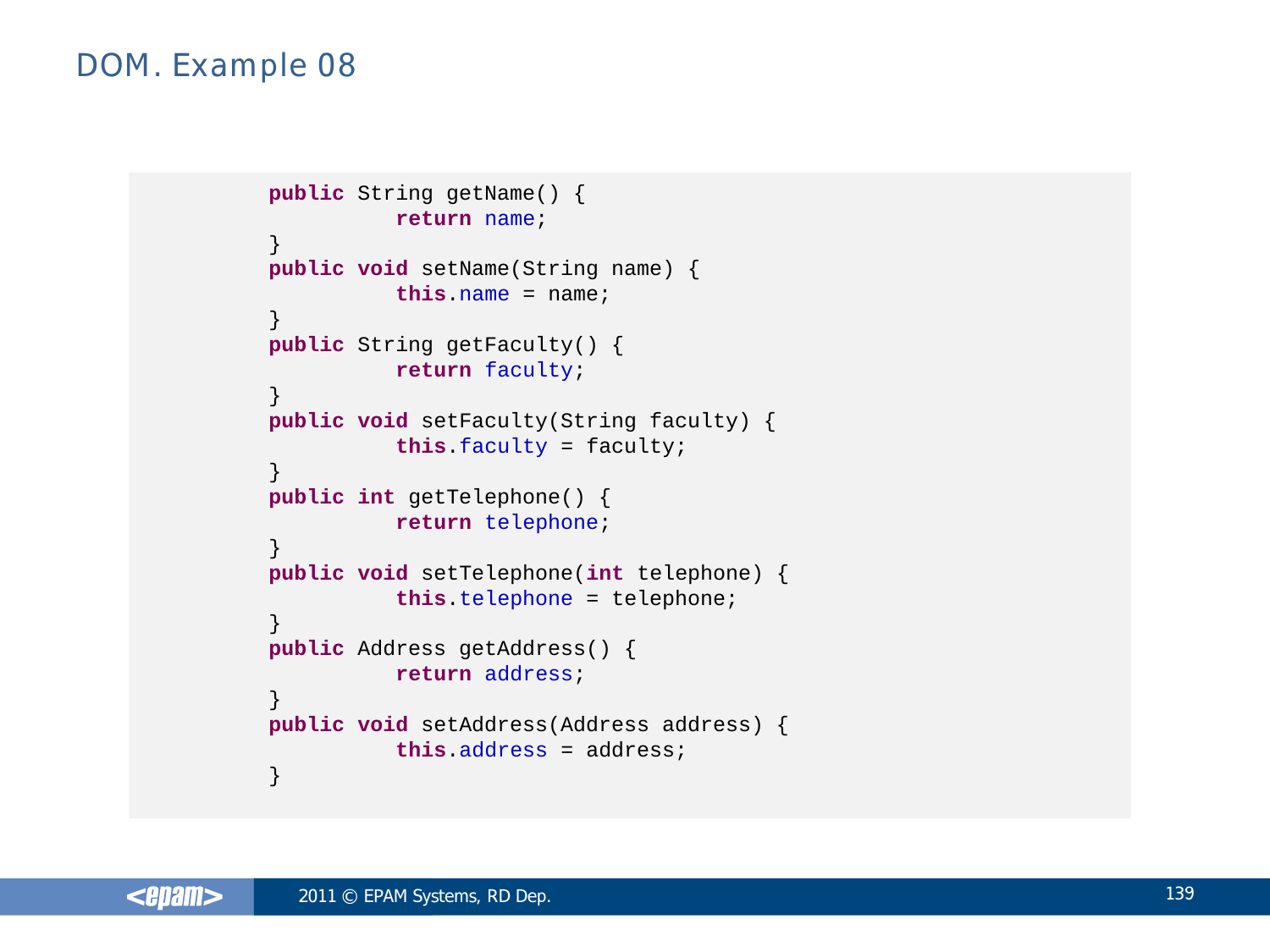

# DOM. Example 08
	public String getName() {
		return name;
	}
	public void setName(String name) {
		this.name = name;
	}
	public String getFaculty() {
		return faculty;
	}
	public void setFaculty(String faculty) {
		this.faculty = faculty;
	}
	public int getTelephone() {
		return telephone;
	}
	public void setTelephone(int telephone) {
		this.telephone = telephone;
	}
	public Address getAddress() {
		return address;
	}
	public void setAddress(Address address) {
		this.address = address;
	}

139
2011 © EPAM Systems, RD Dep.